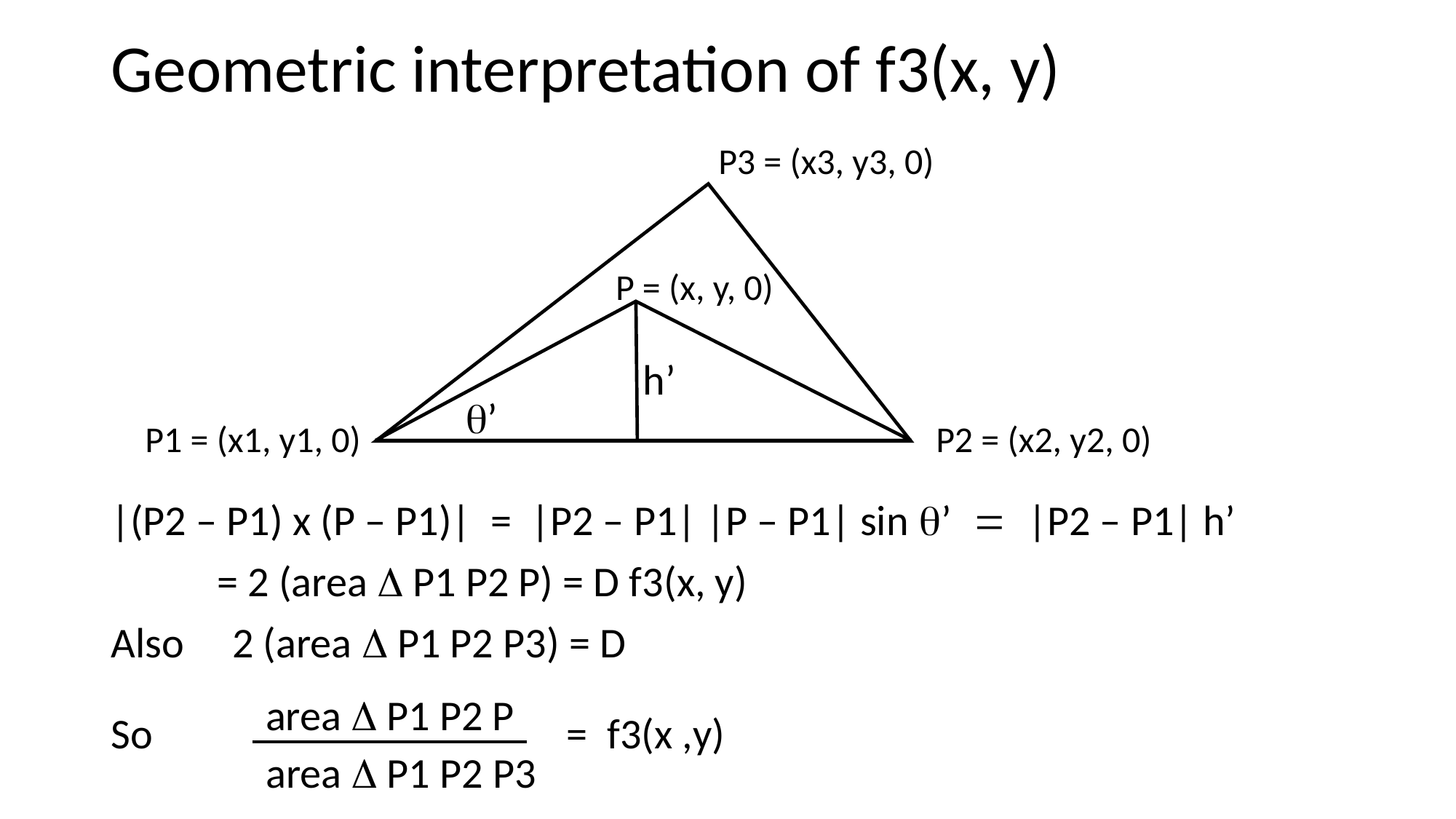

# Geometric interpretation of f3(x, y)
P3 = (x3, y3, 0)

P = (x, y, 0)

h’
θ’
P1 = (x1, y1, 0)
P2 = (x2, y2, 0)
|(P2 – P1) x (P – P1)|  =  |P2 – P1| |P – P1| sin θ’ = |P2 – P1| h’
           = 2 (area Δ P1 P2 P) = D f3(x, y)
Also     2 (area Δ P1 P2 P3) = D
So                                           =  f3(x ,y)

area Δ P1 P2 P
area Δ P1 P2 P3